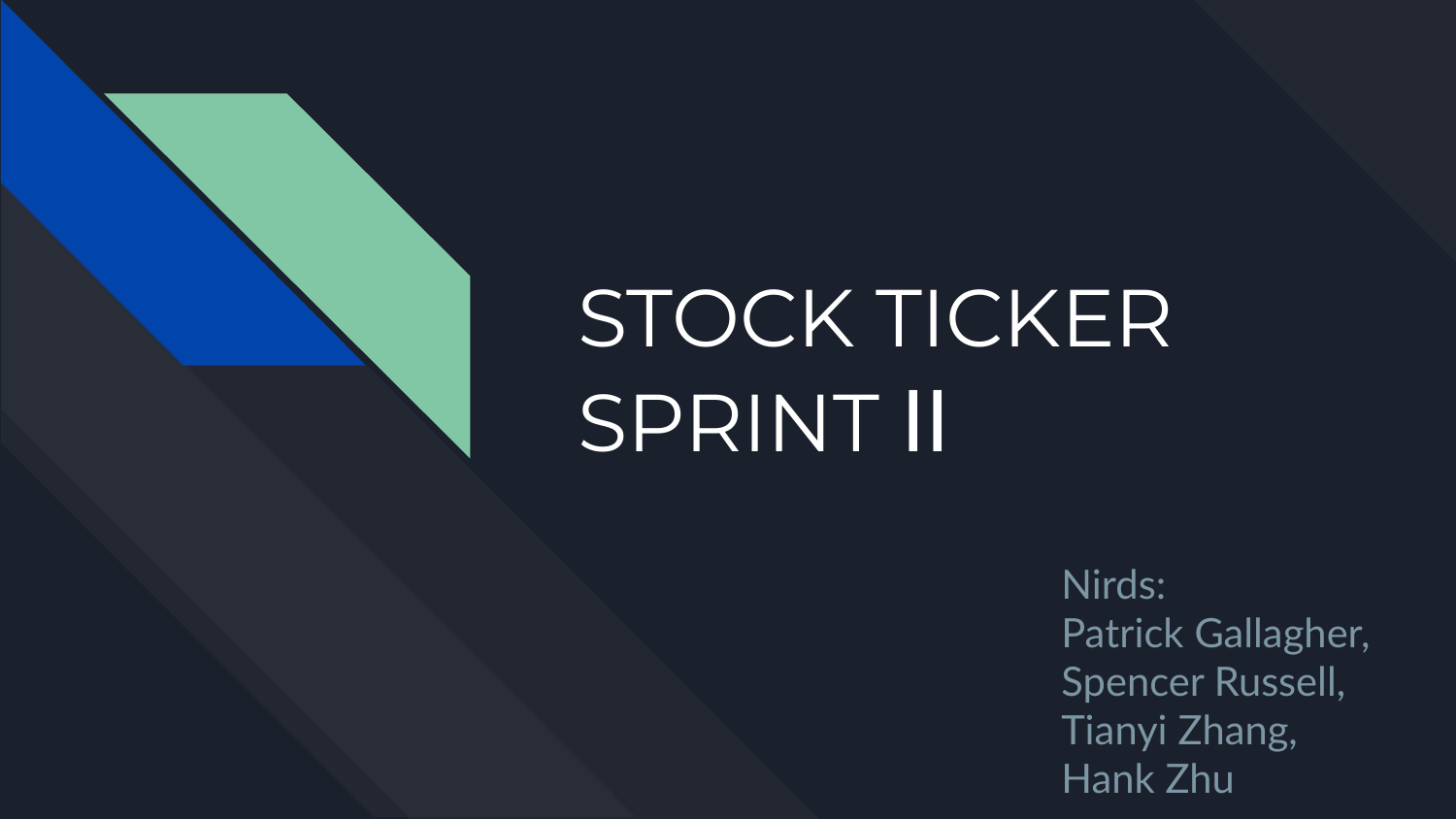

# STOCK TICKER SPRINT II
Nirds:
Patrick Gallagher,
Spencer Russell,
Tianyi Zhang,
Hank Zhu